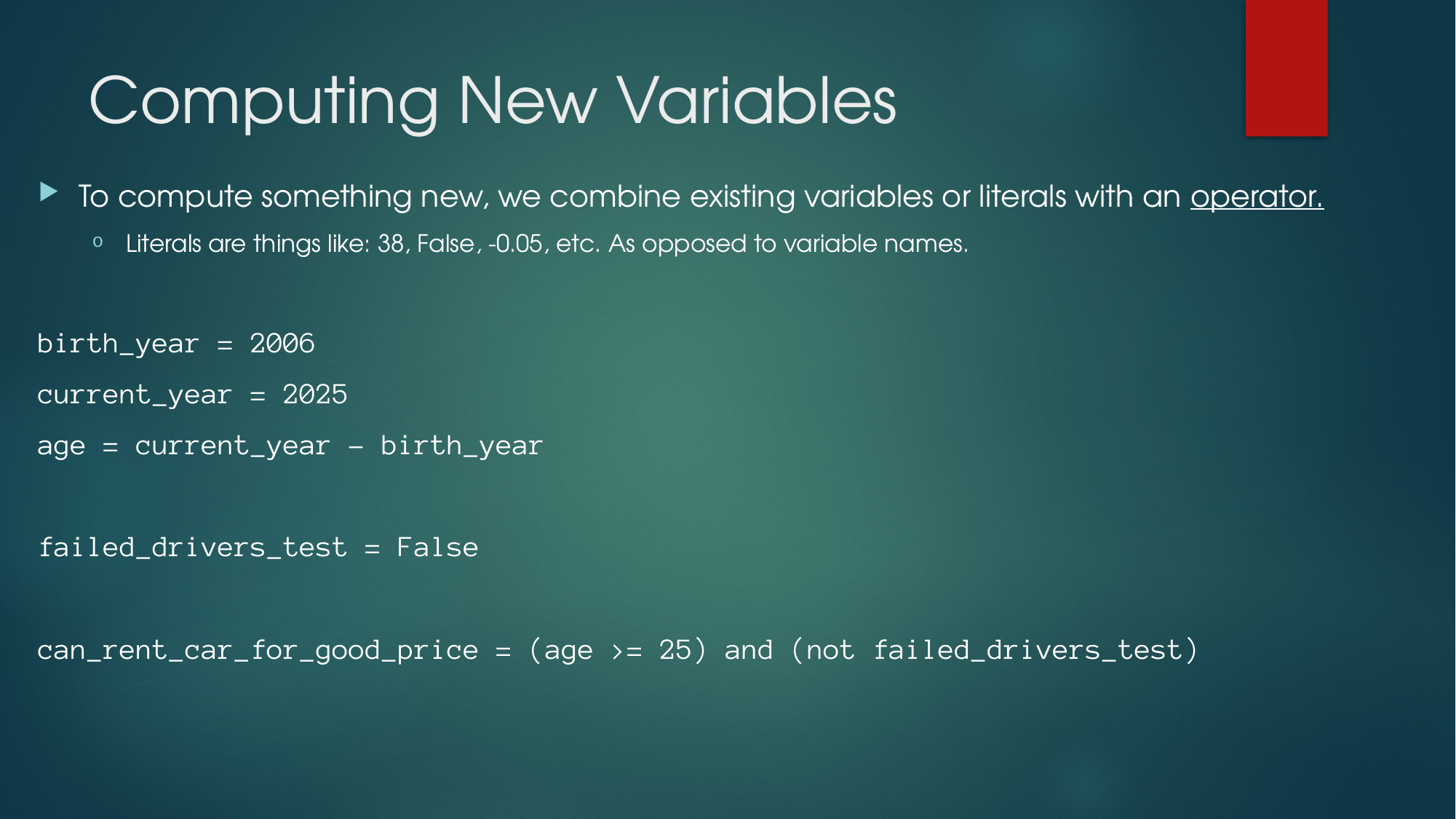

# Computing New Variables
To compute something new, we combine existing variables or literals with an operator.
Literals are things like: 38, False, -0.05, etc. As opposed to variable names.

birth_year = 2006
current_year = 2025
age = current_year - birth_year

failed_drivers_test = False

can_rent_car_for_good_price = (age >= 25) and (not failed_drivers_test)